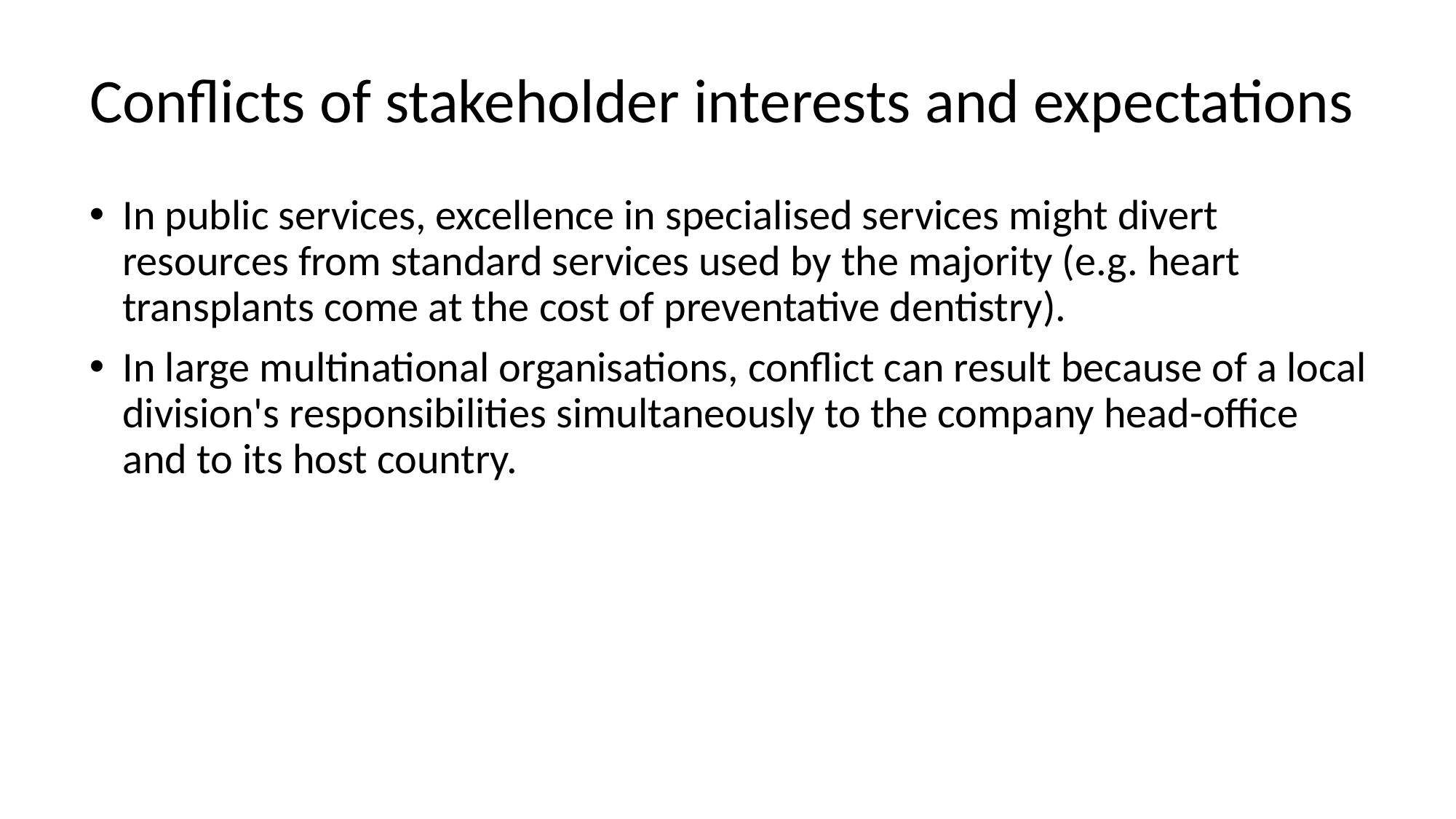

# Conflicts of stakeholder interests and expectations
In public services, excellence in specialised services might divert resources from standard services used by the majority (e.g. heart transplants come at the cost of preventative dentistry).
In large multinational organisations, conflict can result because of a local division's responsibilities simultaneously to the company head-office and to its host country.